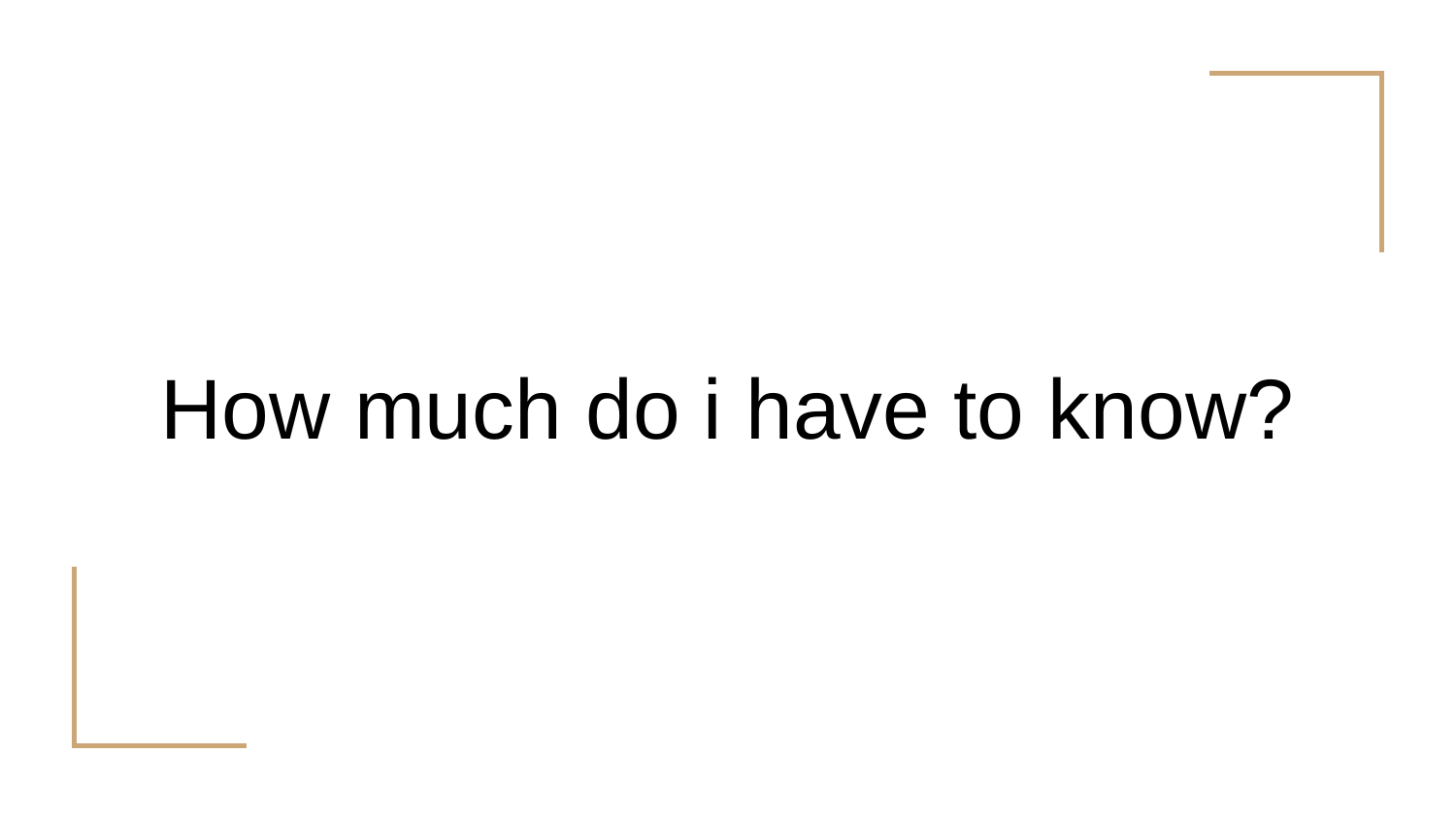

# How much do i have to know?